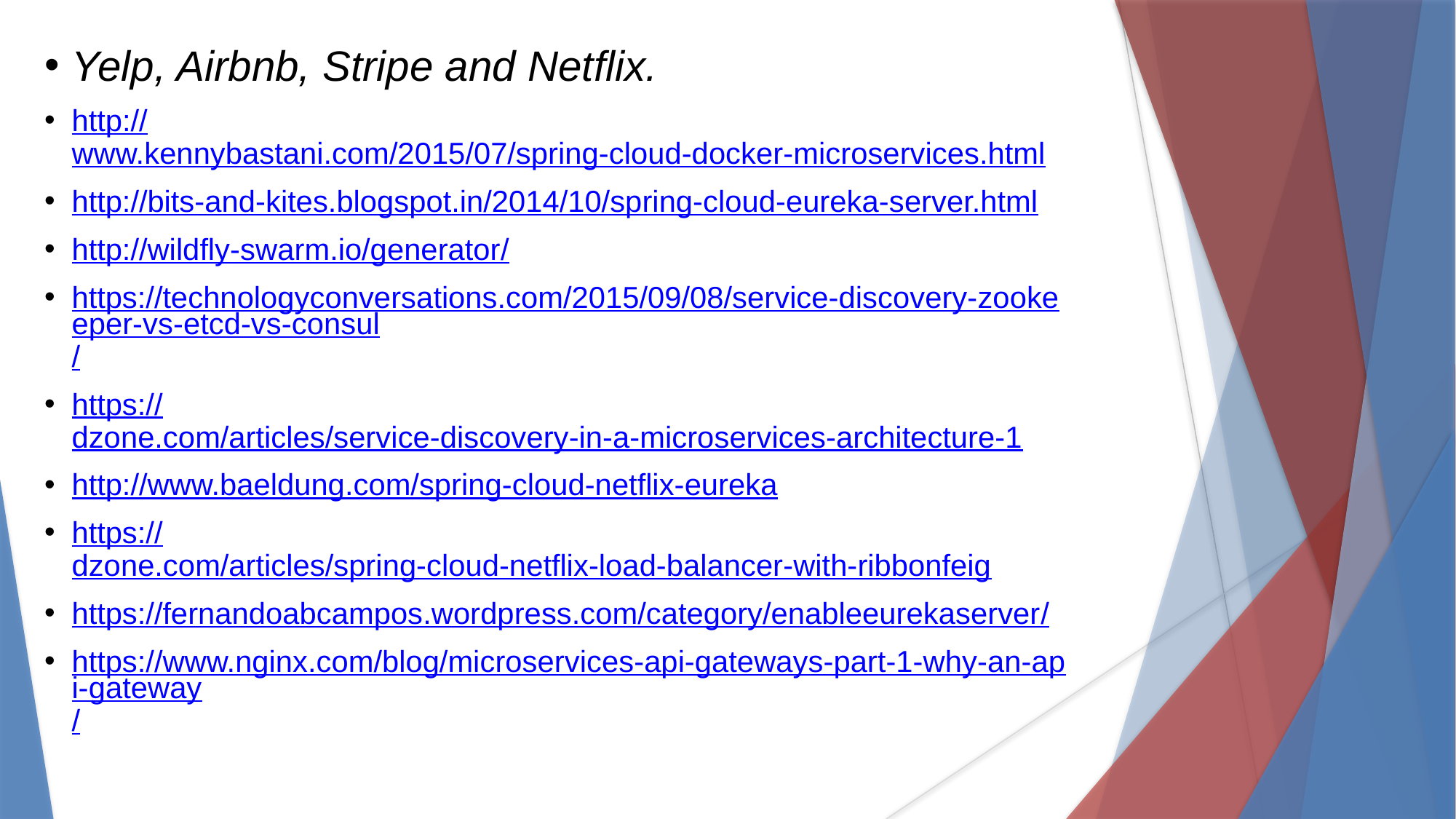

# Yelp, Airbnb, Stripe and Netflix.
http://www.kennybastani.com/2015/07/spring-cloud-docker-microservices.html
http://bits-and-kites.blogspot.in/2014/10/spring-cloud-eureka-server.html
http://wildfly-swarm.io/generator/
https://technologyconversations.com/2015/09/08/service-discovery-zookeeper-vs-etcd-vs-consul/
https://dzone.com/articles/service-discovery-in-a-microservices-architecture-1
http://www.baeldung.com/spring-cloud-netflix-eureka
https://dzone.com/articles/spring-cloud-netflix-load-balancer-with-ribbonfeig
https://fernandoabcampos.wordpress.com/category/enableeurekaserver/
https://www.nginx.com/blog/microservices-api-gateways-part-1-why-an-api-gateway/